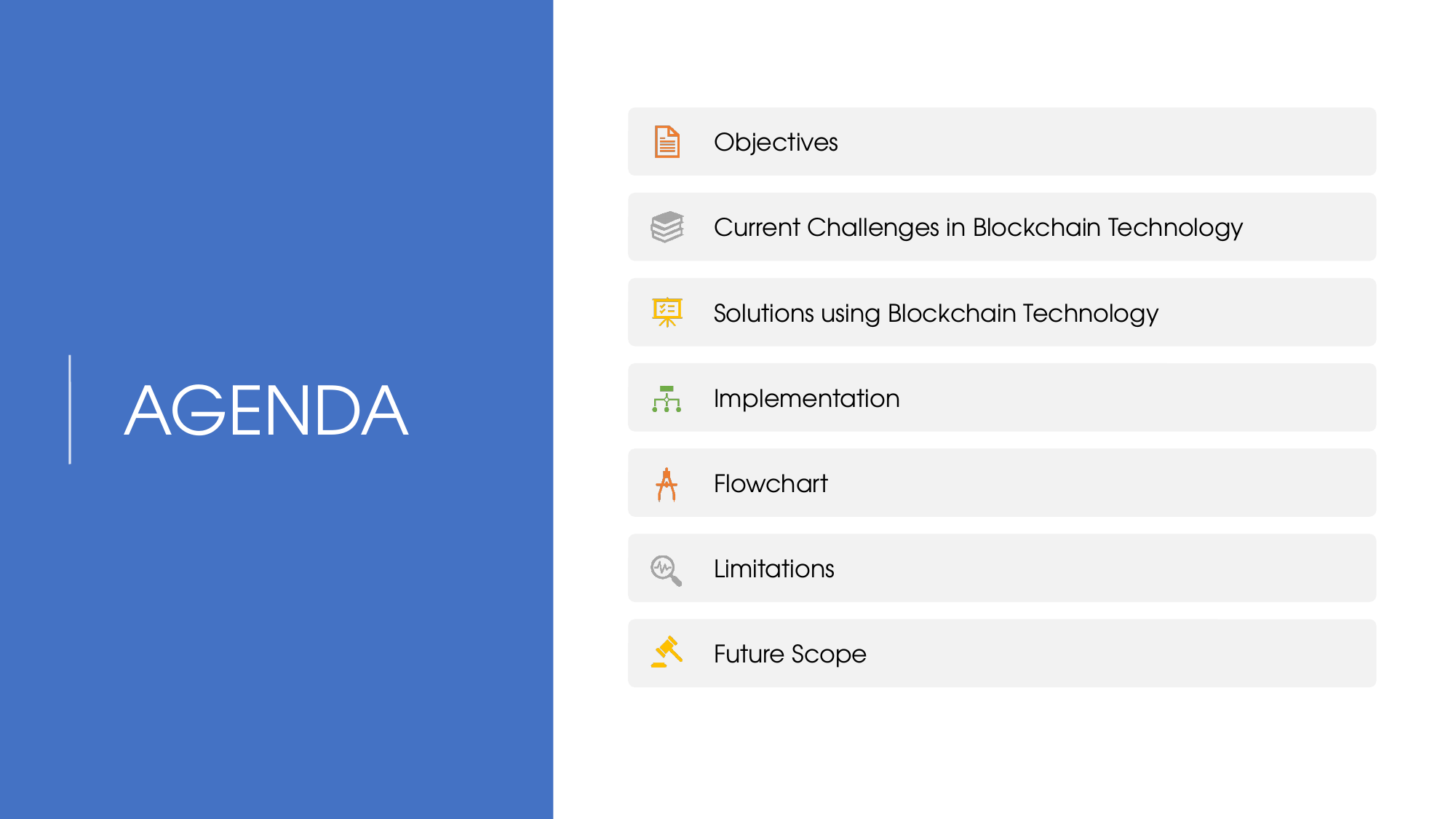

AGENDA

Objectives

Current Challenges in Blockchain Technology

Solutions using Blockchain Technology

Implementation

Flowchart

Limitations

Future Scope